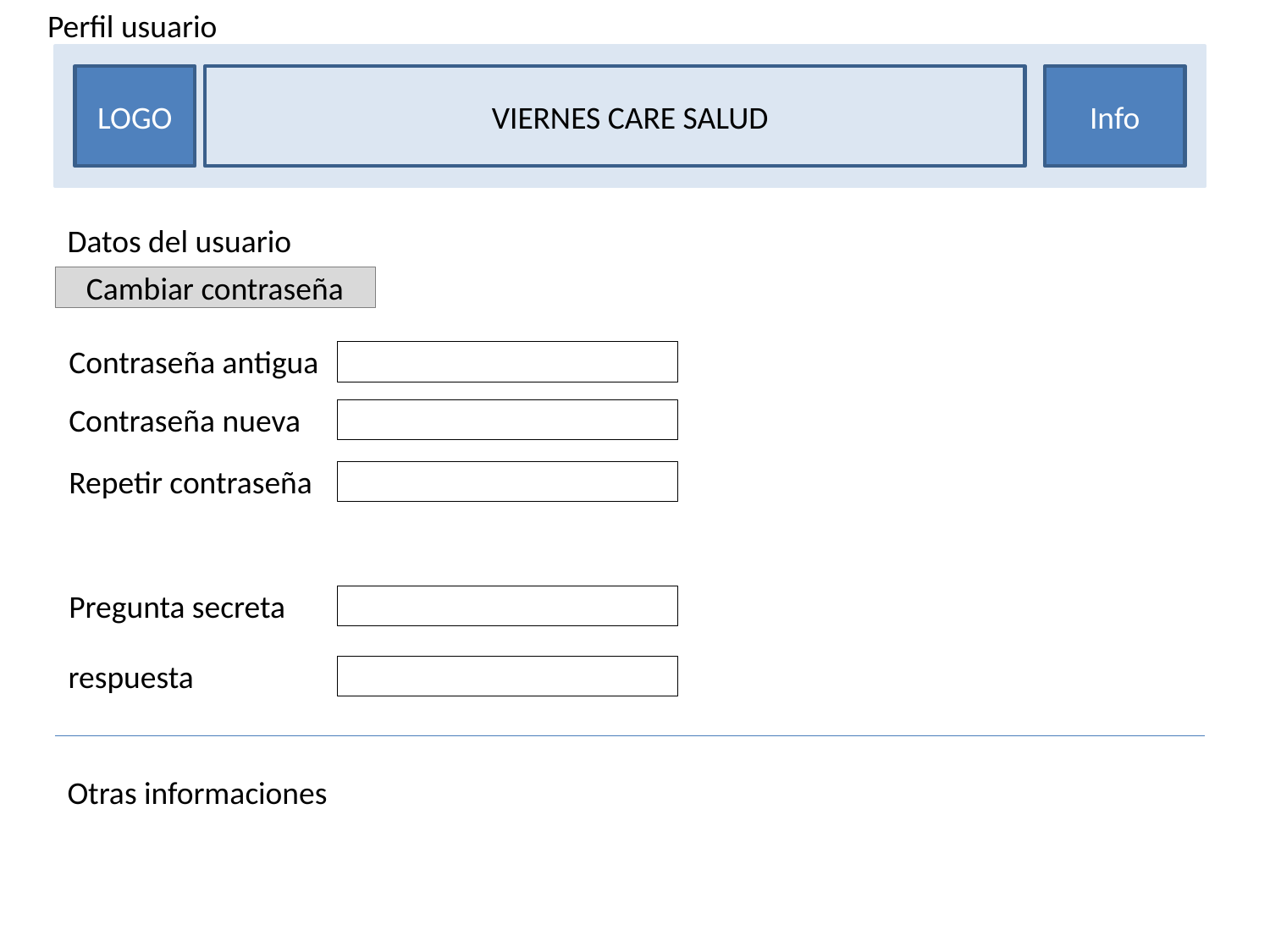

Perfil usuario
VIERNES CARE SALUD
LOGO

Info
Datos del usuario
Cambiar contraseña
Contraseña antigua

Contraseña nueva

Repetir contraseña

Pregunta secreta

respuesta

Otras informaciones